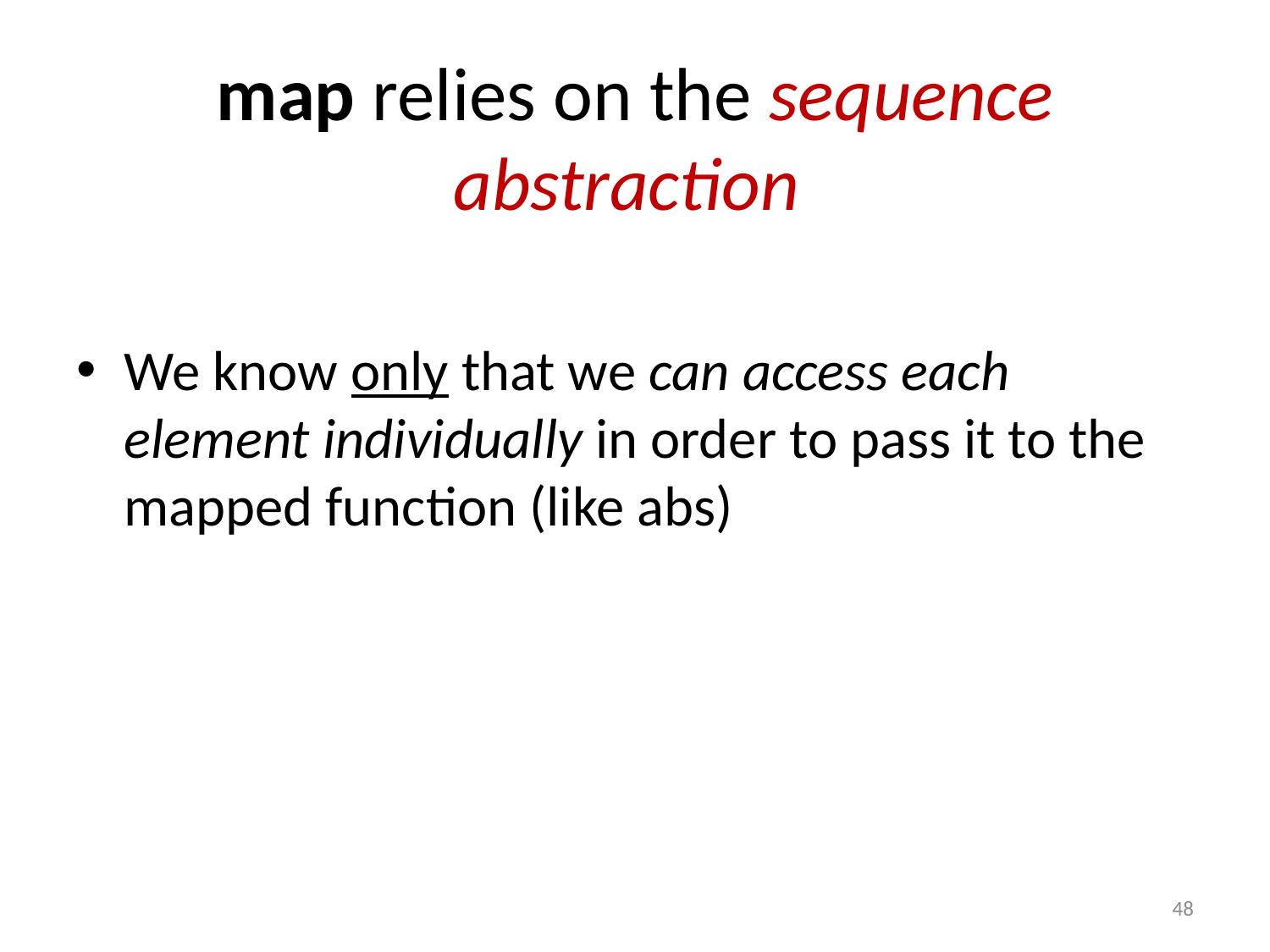

# map relies on the sequence abstraction
We know only that we can access each element individually in order to pass it to the mapped function (like abs)
48